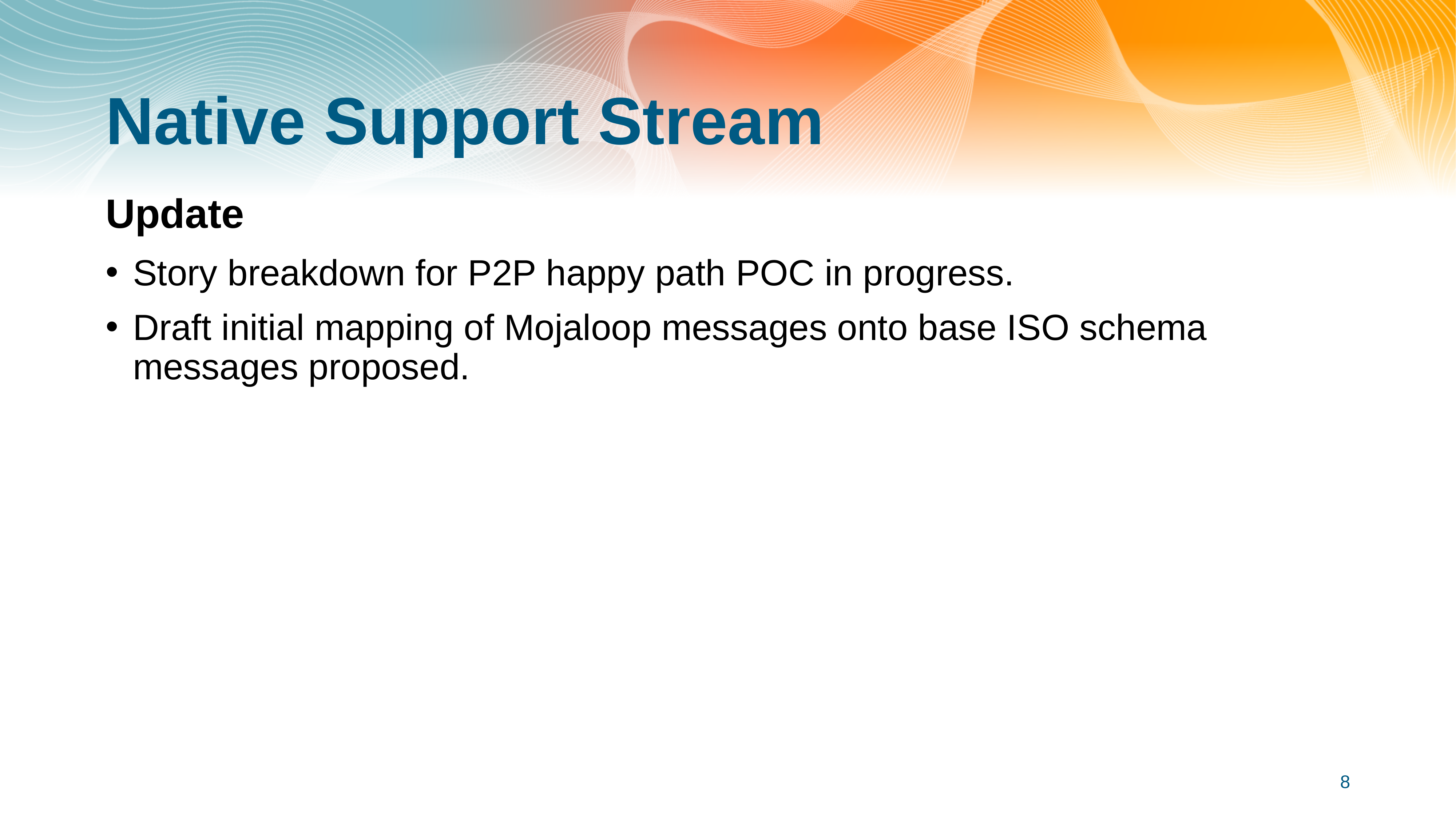

# Native Support Stream
Update
Story breakdown for P2P happy path POC in progress.
Draft initial mapping of Mojaloop messages onto base ISO schema messages proposed.

8